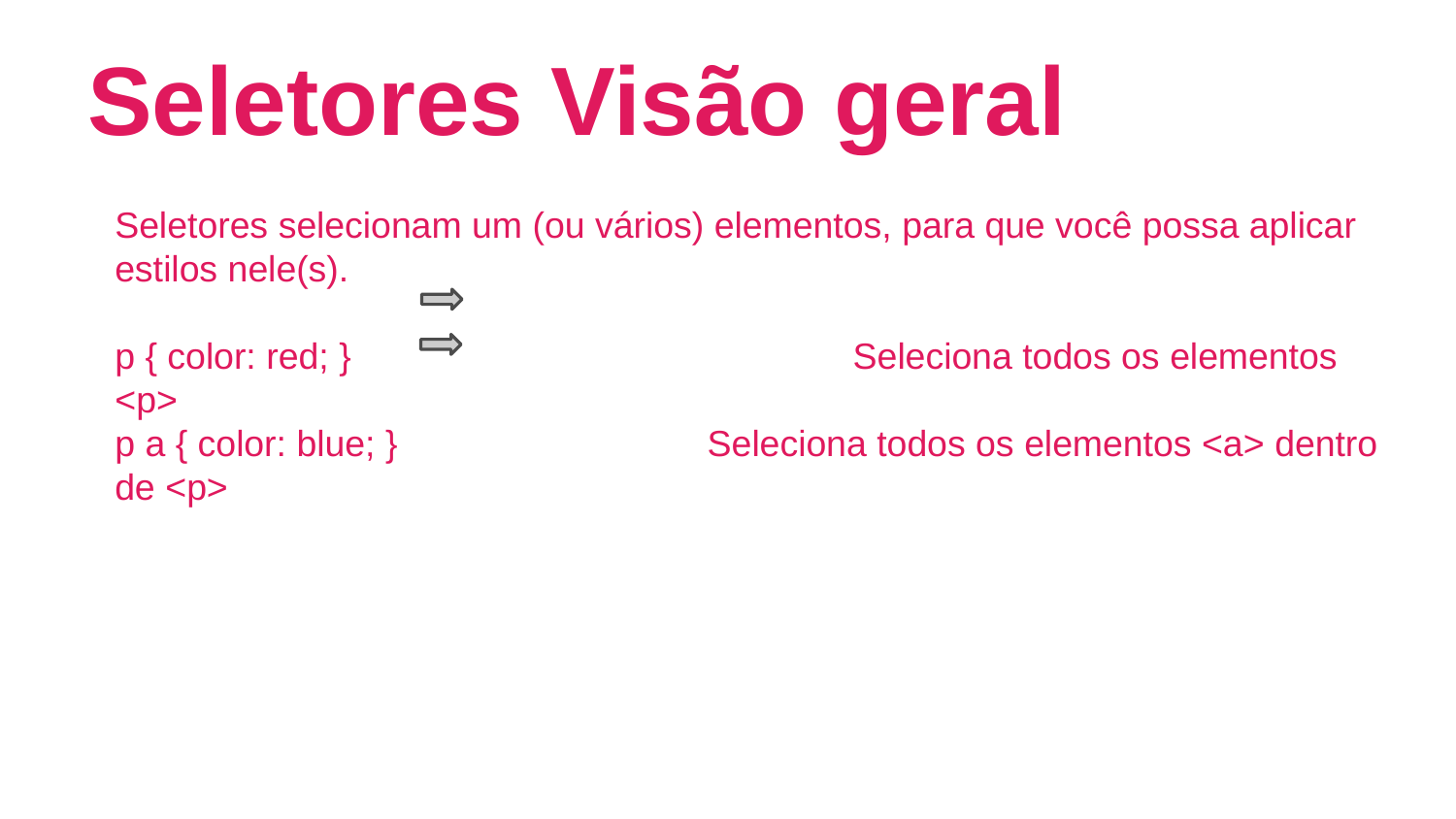

# Seletores Visão geral

Seletores selecionam um (ou vários) elementos, para que você possa aplicar estilos nele(s).

p { color: red; }				 Seleciona todos os elementos <p>
p a { color: blue; }			 Seleciona todos os elementos <a> dentro de <p>